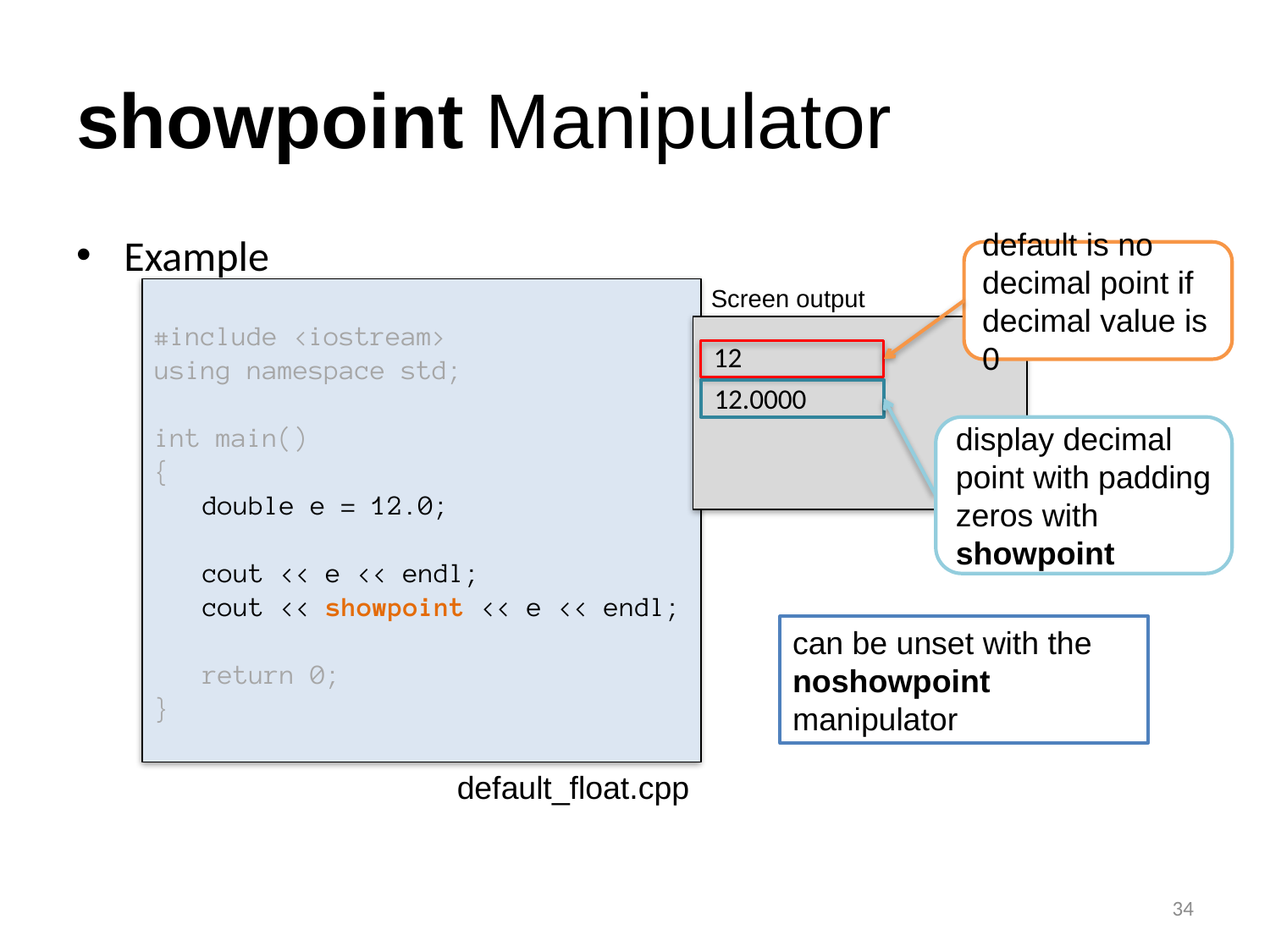

# showpoint Manipulator
Example
default is no decimal point if decimal value is 0
Screen output
#include <iostream>
using namespace std;

int main()
{
  	double e = 12.0;

	cout << e << endl;
	cout << showpoint << e << endl;

  	return 0;
}

12

12.0000

display decimal point with padding zeros with showpoint
can be unset with the noshowpoint manipulator
default_float.cpp
34